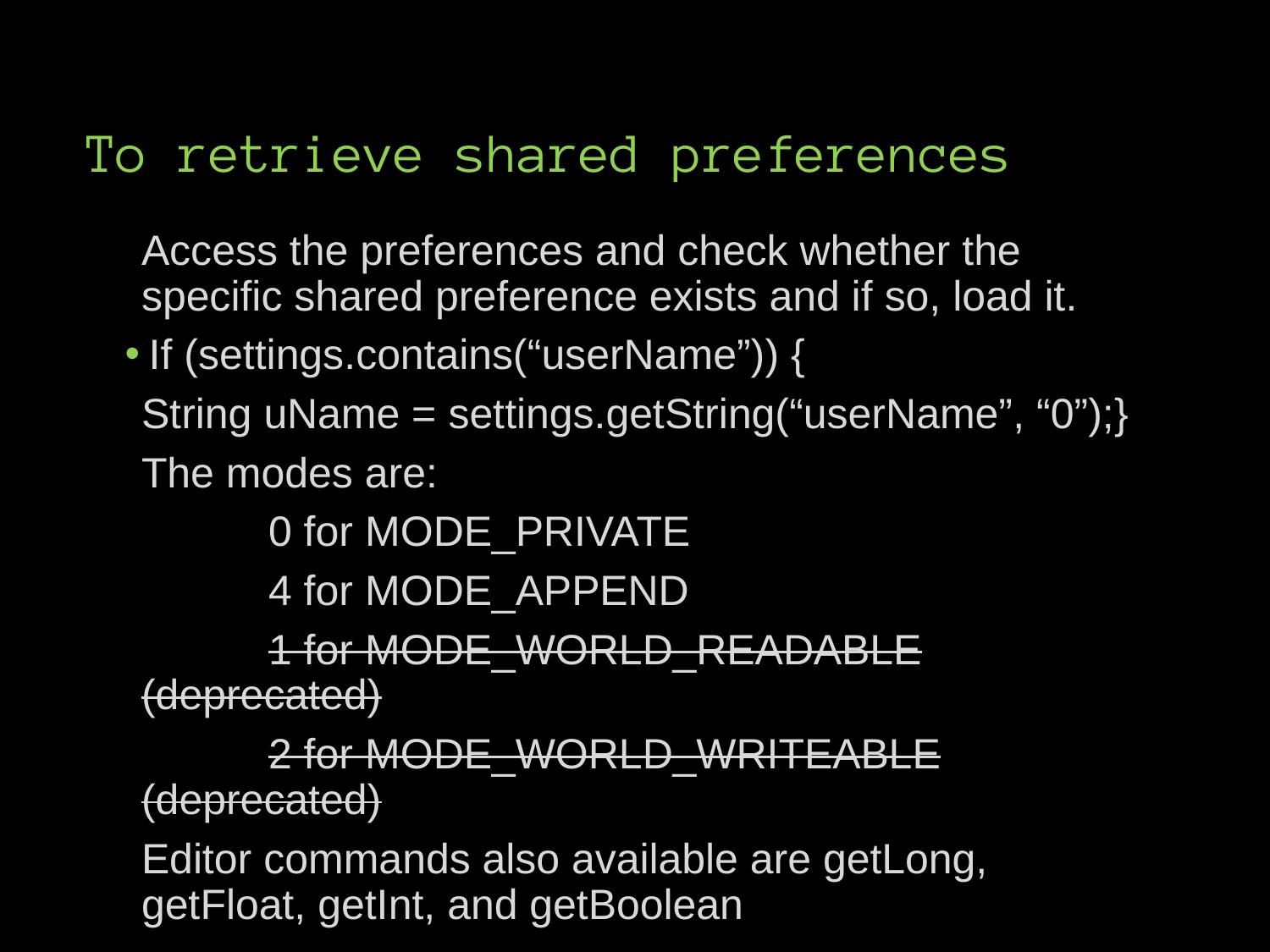

# To retrieve shared preferences
Access the preferences and check whether the specific shared preference exists and if so, load it.
If (settings.contains(“userName”)) {
String uName = settings.getString(“userName”, “0”);}
The modes are:
	0 for MODE_PRIVATE
	4 for MODE_APPEND
	1 for MODE_WORLD_READABLE (deprecated)
	2 for MODE_WORLD_WRITEABLE (deprecated)
Editor commands also available are getLong, getFloat, getInt, and getBoolean